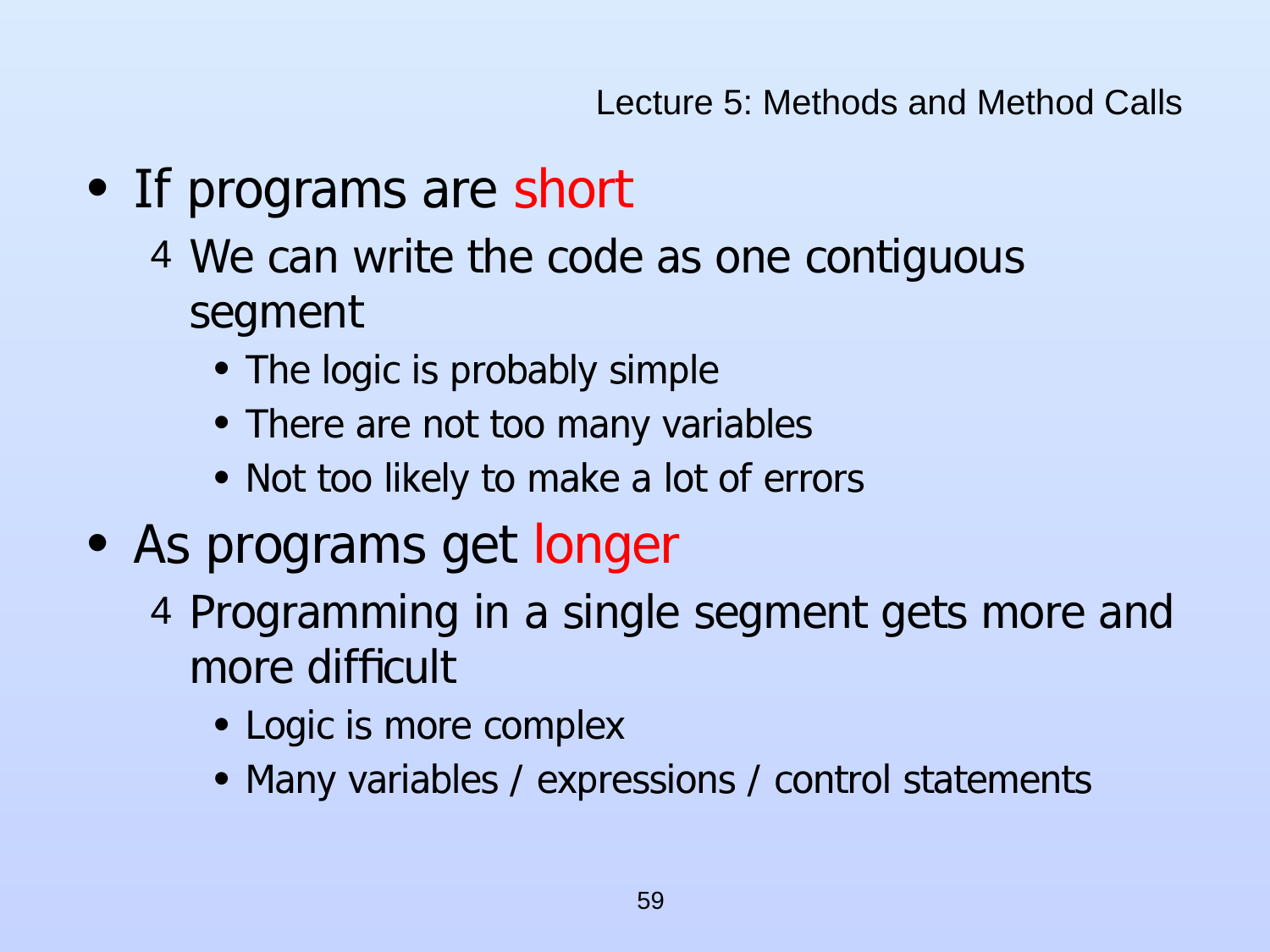

# Lecture 5: Methods and Method Calls
If programs are short
We can write the code as one contiguous segment
The logic is probably simple
There are not too many variables
Not too likely to make a lot of errors
As programs get longer
Programming in a single segment gets more and more difficult
Logic is more complex
Many variables / expressions / control statements
59